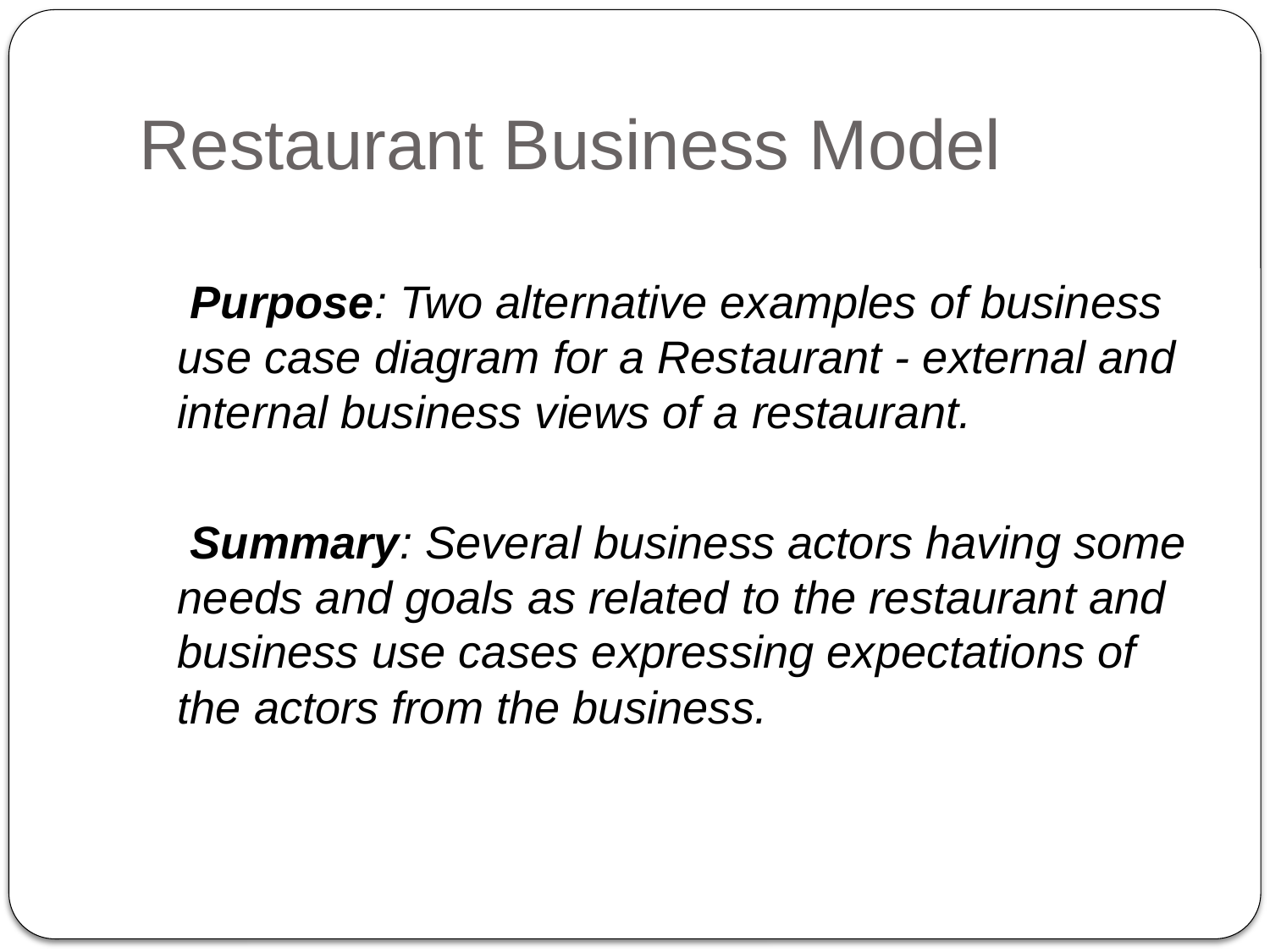

# Restaurant Business Model

    Purpose: Two alternative examples of business use case diagram for a Restaurant - external and internal business views of a restaurant.

    Summary: Several business actors having some needs and goals as related to the restaurant and business use cases expressing expectations of the actors from the business.